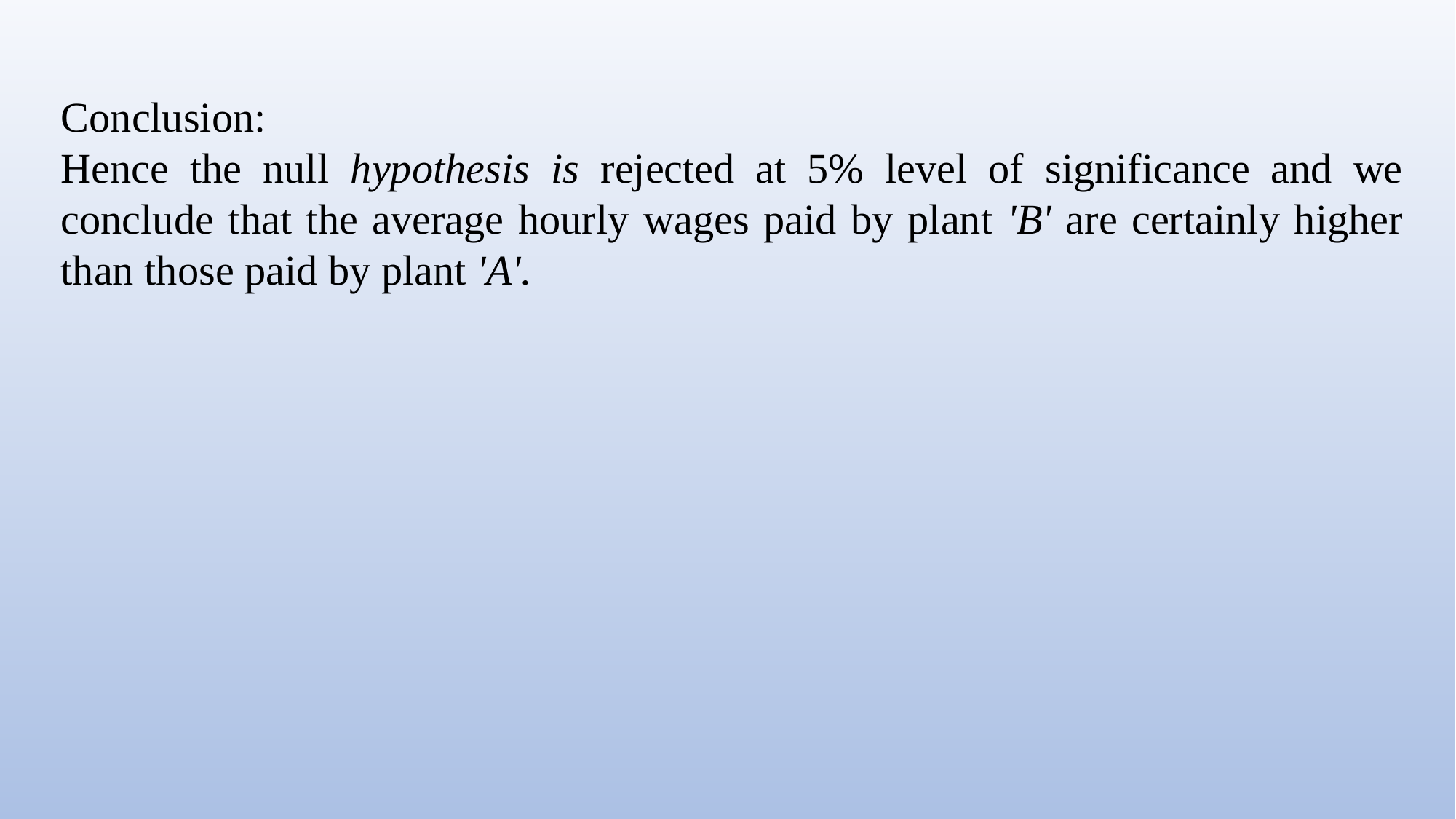

Conclusion:
Hence the null hypothesis is rejected at 5% level of significance and we conclude that the average hourly wages paid by plant 'B' are certainly higher than those paid by plant 'A'.